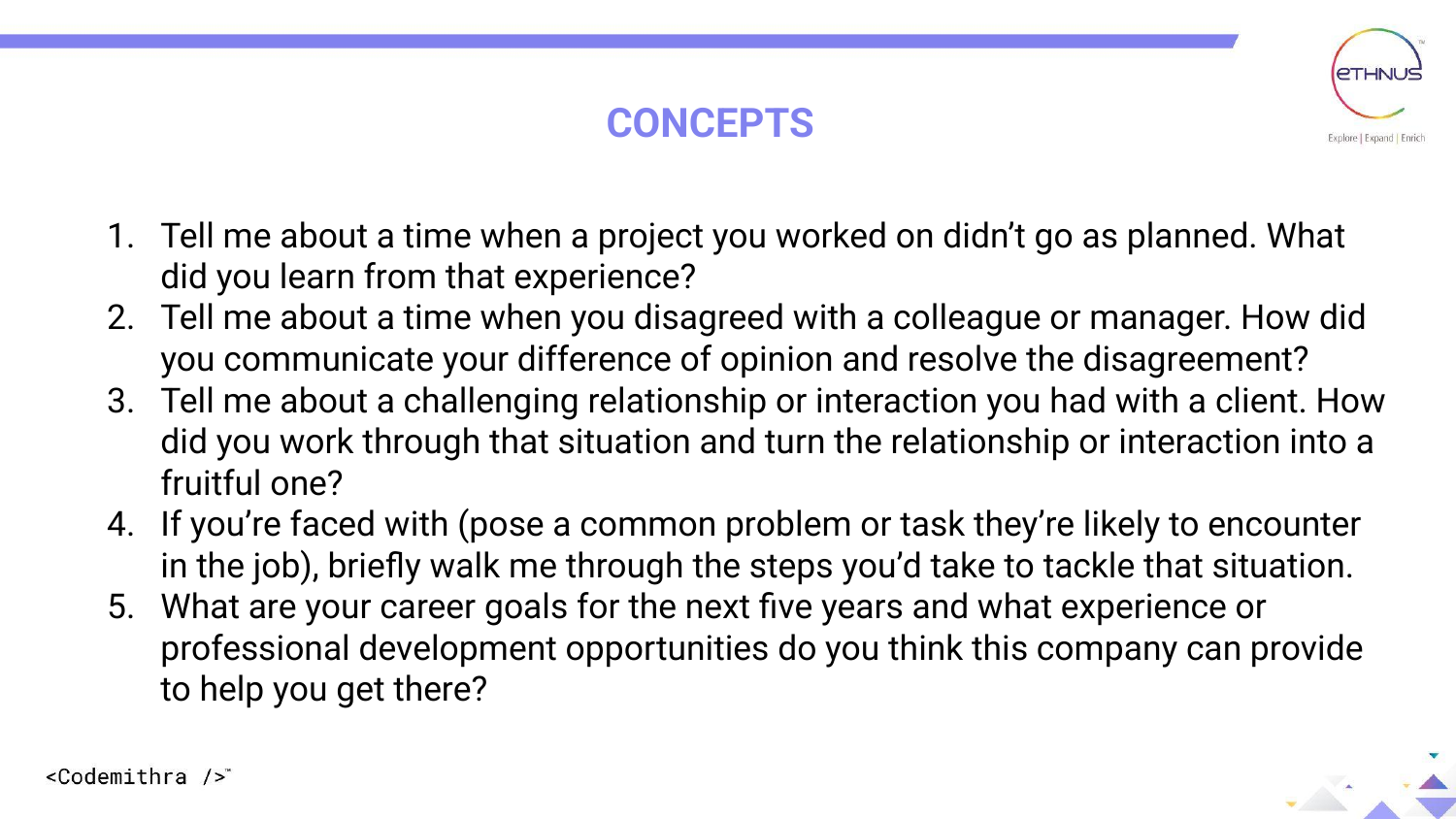

CONCEPTS

Tell me about a time when a project you worked on didn’t go as planned. What did you learn from that experience?
Tell me about a time when you disagreed with a colleague or manager. How did you communicate your difference of opinion and resolve the disagreement?
Tell me about a challenging relationship or interaction you had with a client. How did you work through that situation and turn the relationship or interaction into a fruitful one?
If you’re faced with (pose a common problem or task they’re likely to encounter in the job), briefly walk me through the steps you’d take to tackle that situation.
What are your career goals for the next five years and what experience or professional development opportunities do you think this company can provide to help you get there?